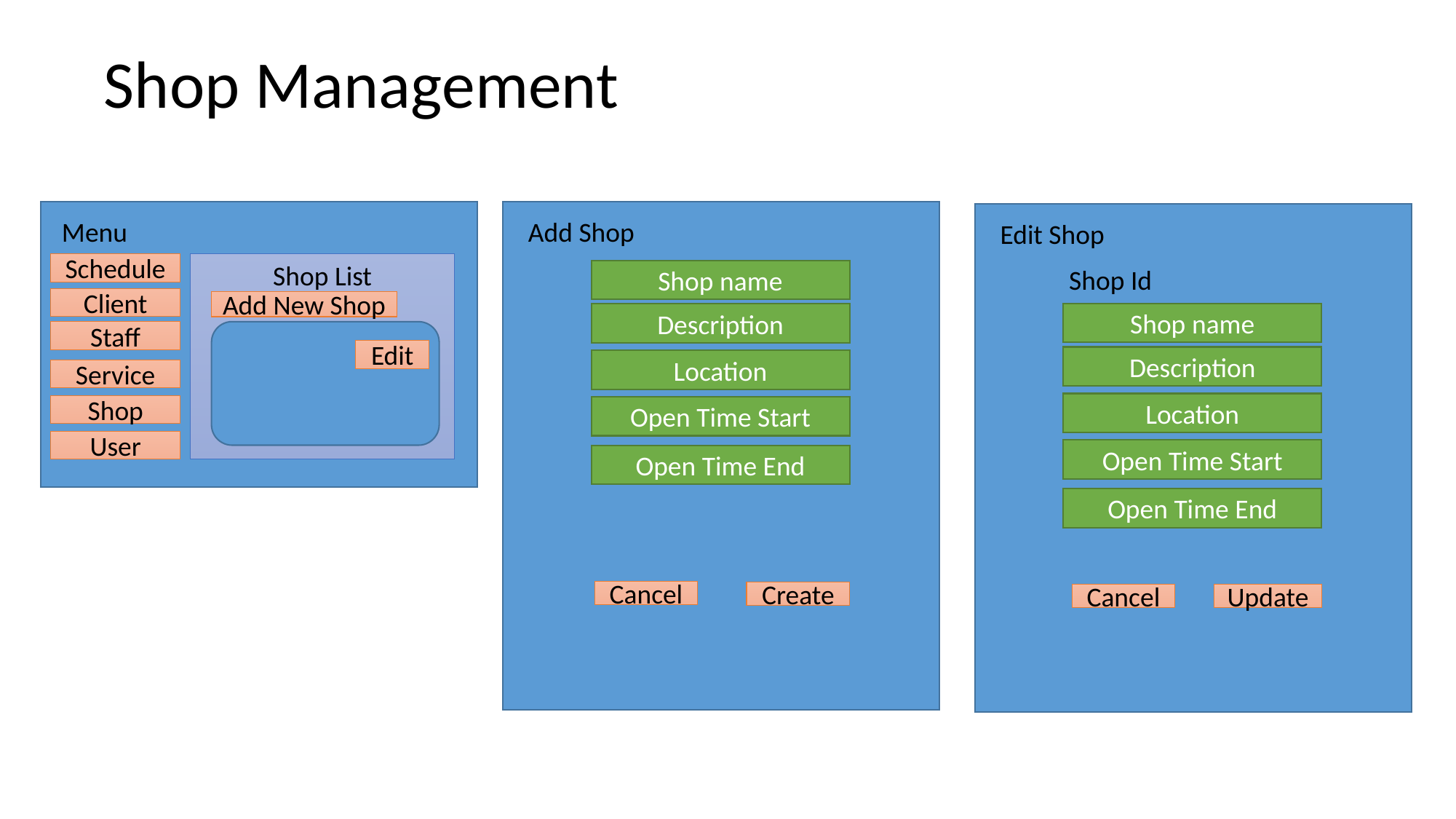

# Shop Management

Add Shop
Menu
Edit Shop
Schedule
Shop List

Shop Id
Shop name
Client
Add New Shop
Shop name
Description
Staff

Edit
Description
Location
Service
Location
Shop
Open Time Start
User
Open Time Start
Open Time End
Open Time End
Cancel
Create
Cancel
Update